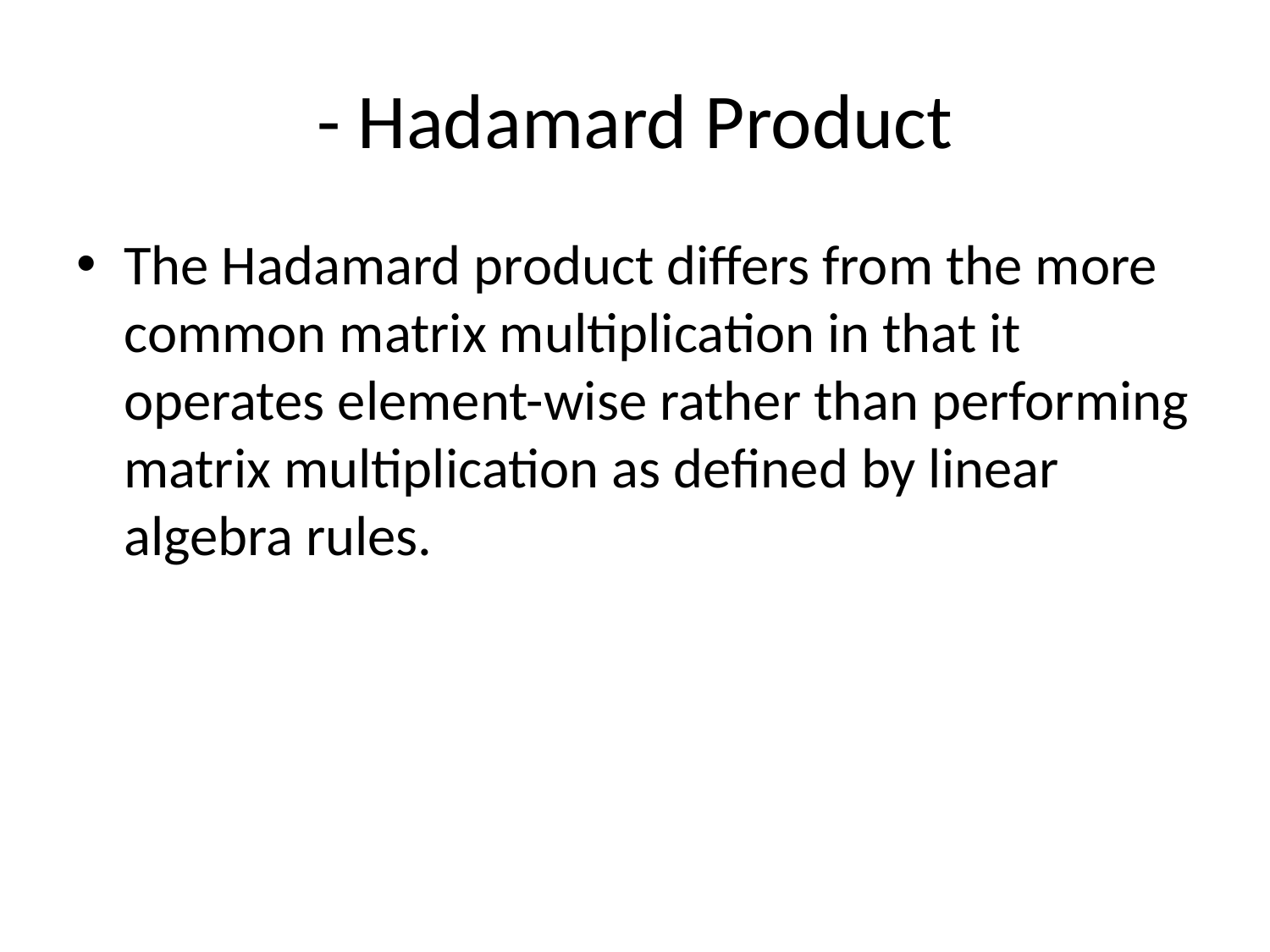

# - Hadamard Product
The Hadamard product differs from the more common matrix multiplication in that it operates element-wise rather than performing matrix multiplication as defined by linear algebra rules.